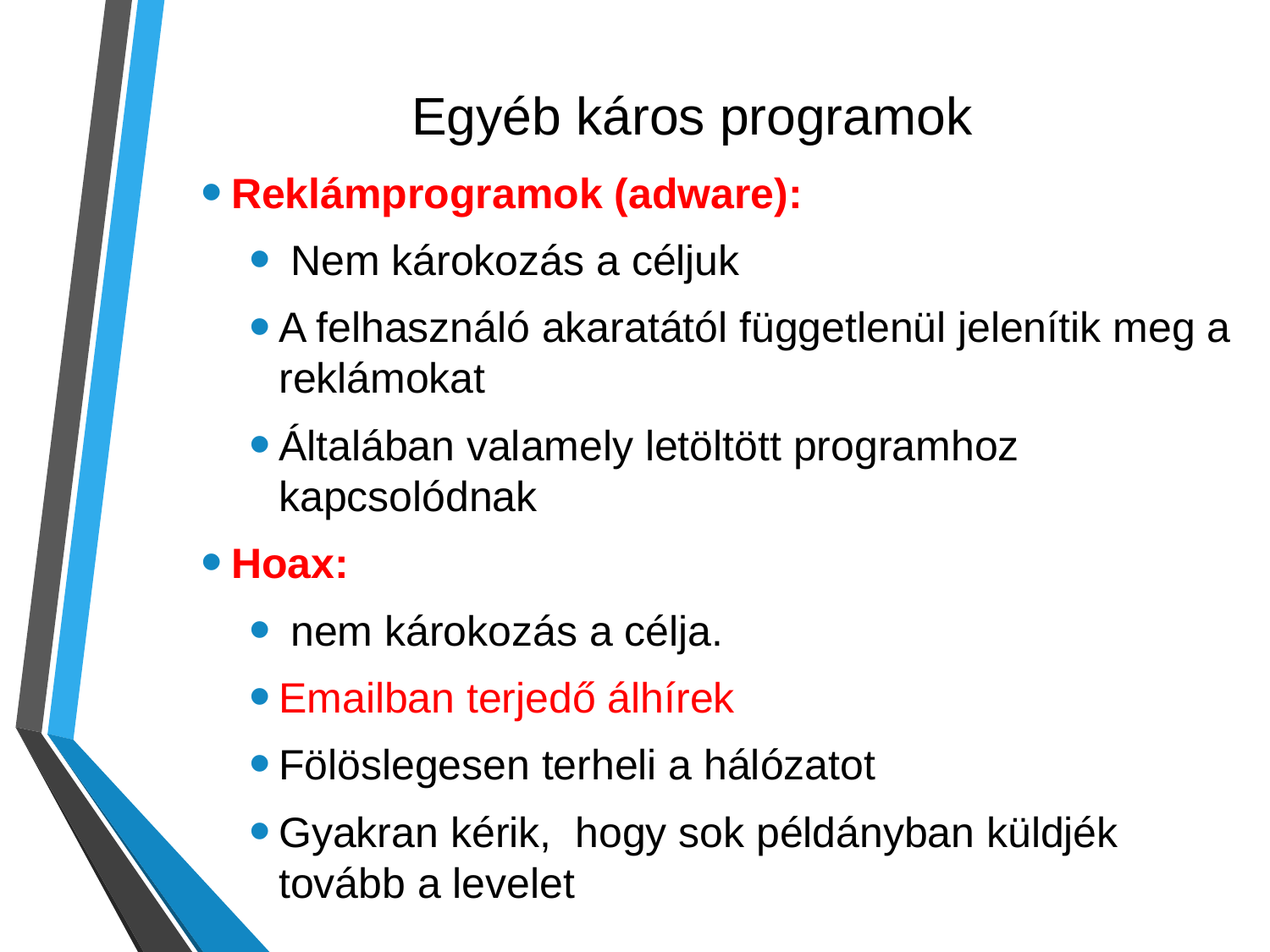

# Egyéb káros programok
Reklámprogramok (adware):
 Nem károkozás a céljuk
A felhasználó akaratától függetlenül jelenítik meg a reklámokat
Általában valamely letöltött programhoz kapcsolódnak
Hoax:
 nem károkozás a célja.
Emailban terjedő álhírek
Fölöslegesen terheli a hálózatot
Gyakran kérik,  hogy sok példányban küldjék tovább a levelet